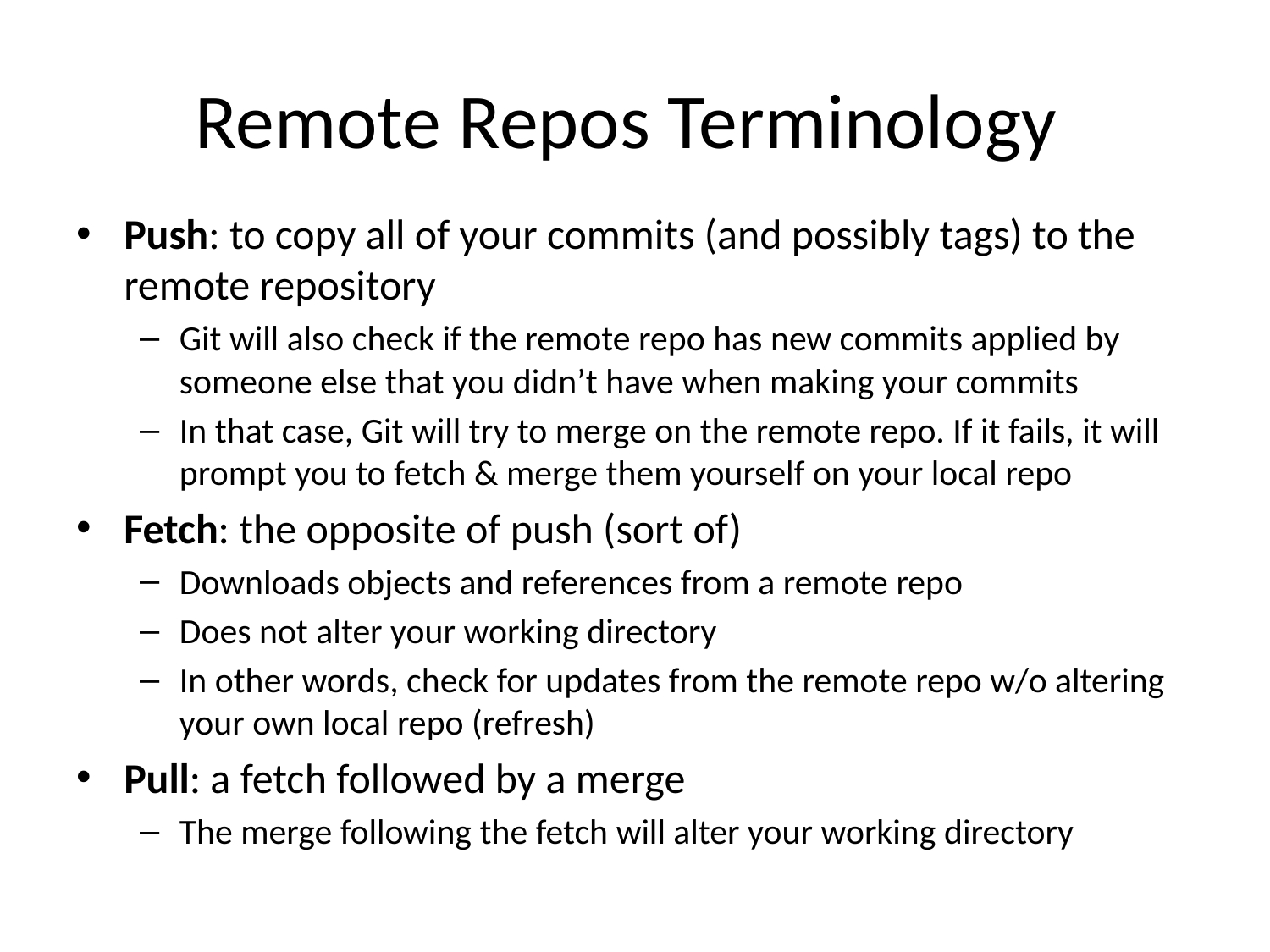

# Remote Repos Terminology
Push: to copy all of your commits (and possibly tags) to the remote repository
Git will also check if the remote repo has new commits applied by someone else that you didn’t have when making your commits
In that case, Git will try to merge on the remote repo. If it fails, it will prompt you to fetch & merge them yourself on your local repo
Fetch: the opposite of push (sort of)
Downloads objects and references from a remote repo
Does not alter your working directory
In other words, check for updates from the remote repo w/o altering your own local repo (refresh)
Pull: a fetch followed by a merge
The merge following the fetch will alter your working directory